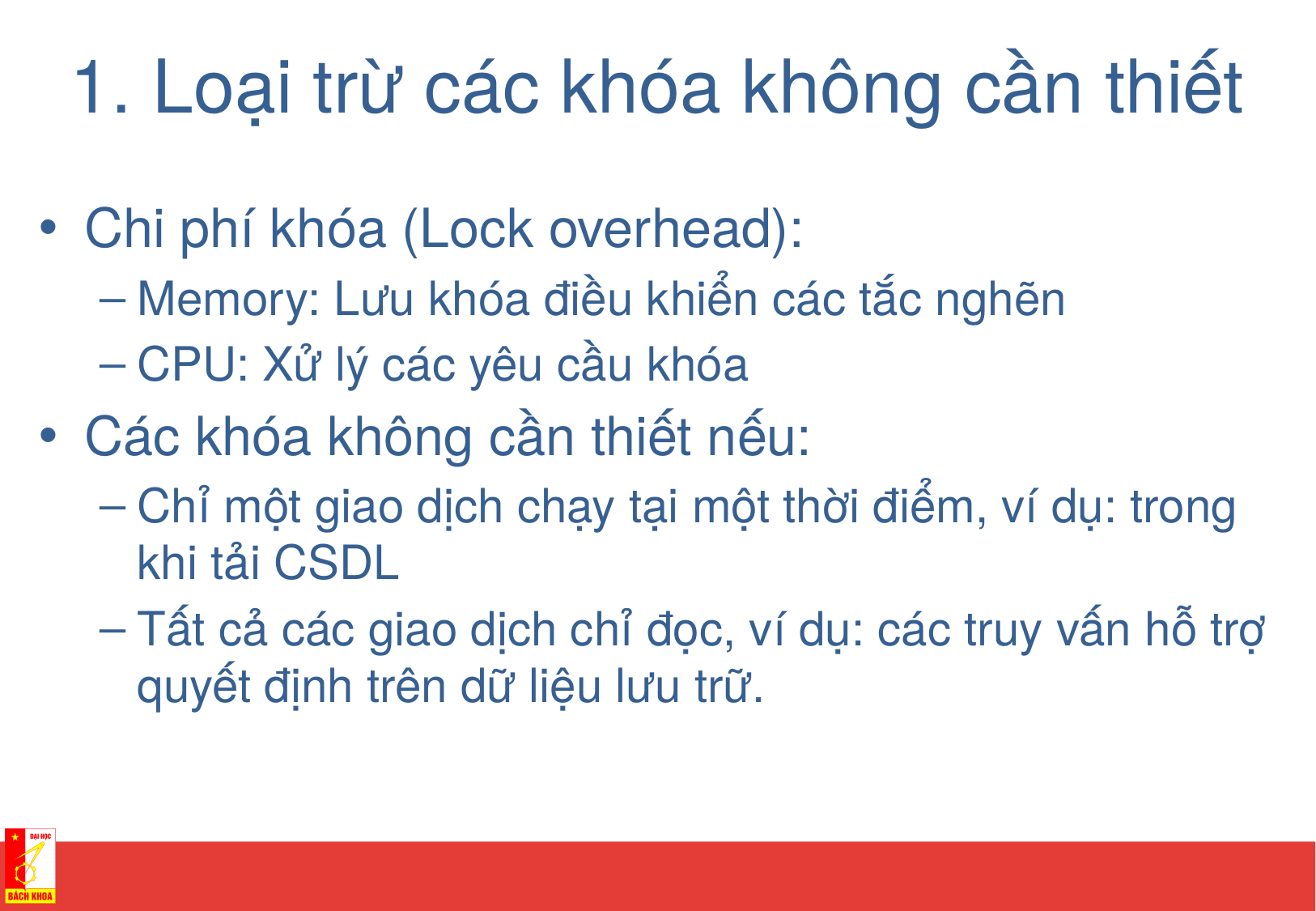

# 1. Loại trừ các khóa không cần thiết
Chi phí khóa (Lock overhead):
Memory: Lưu khóa điều khiển các tắc nghẽn
CPU: Xử lý các yêu cầu khóa
Các khóa không cần thiết nếu:
Chỉ một giao dịch chạy tại một thời điểm, ví dụ: trong khi tải CSDL
Tất cả các giao dịch chỉ đọc, ví dụ: các truy vấn hỗ trợ quyết định trên dữ liệu lưu trữ.